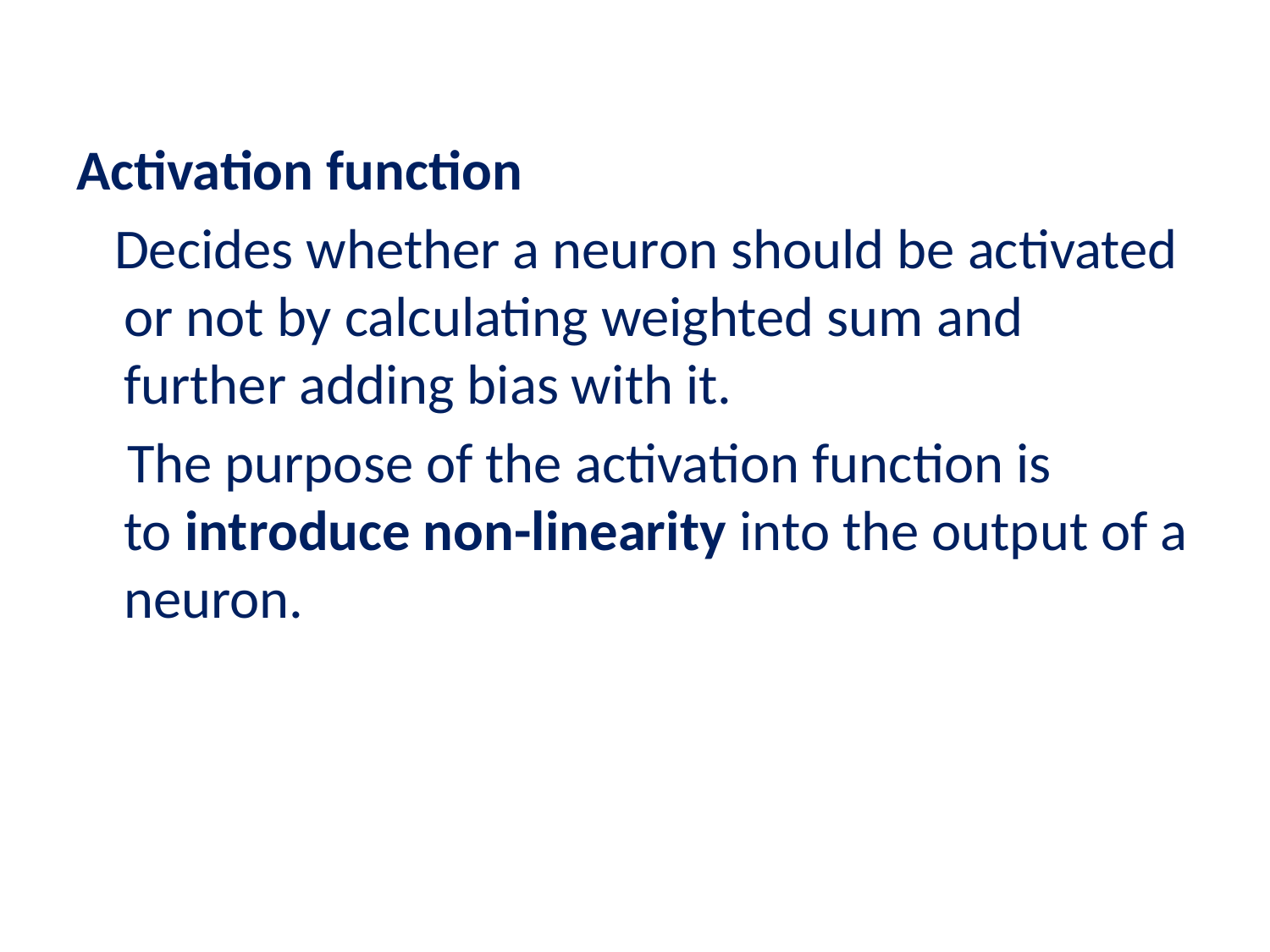

Activation function
   Decides whether a neuron should be activated or not by calculating weighted sum and further adding bias with it.
    The purpose of the activation function is to introduce non-linearity into the output of a neuron.